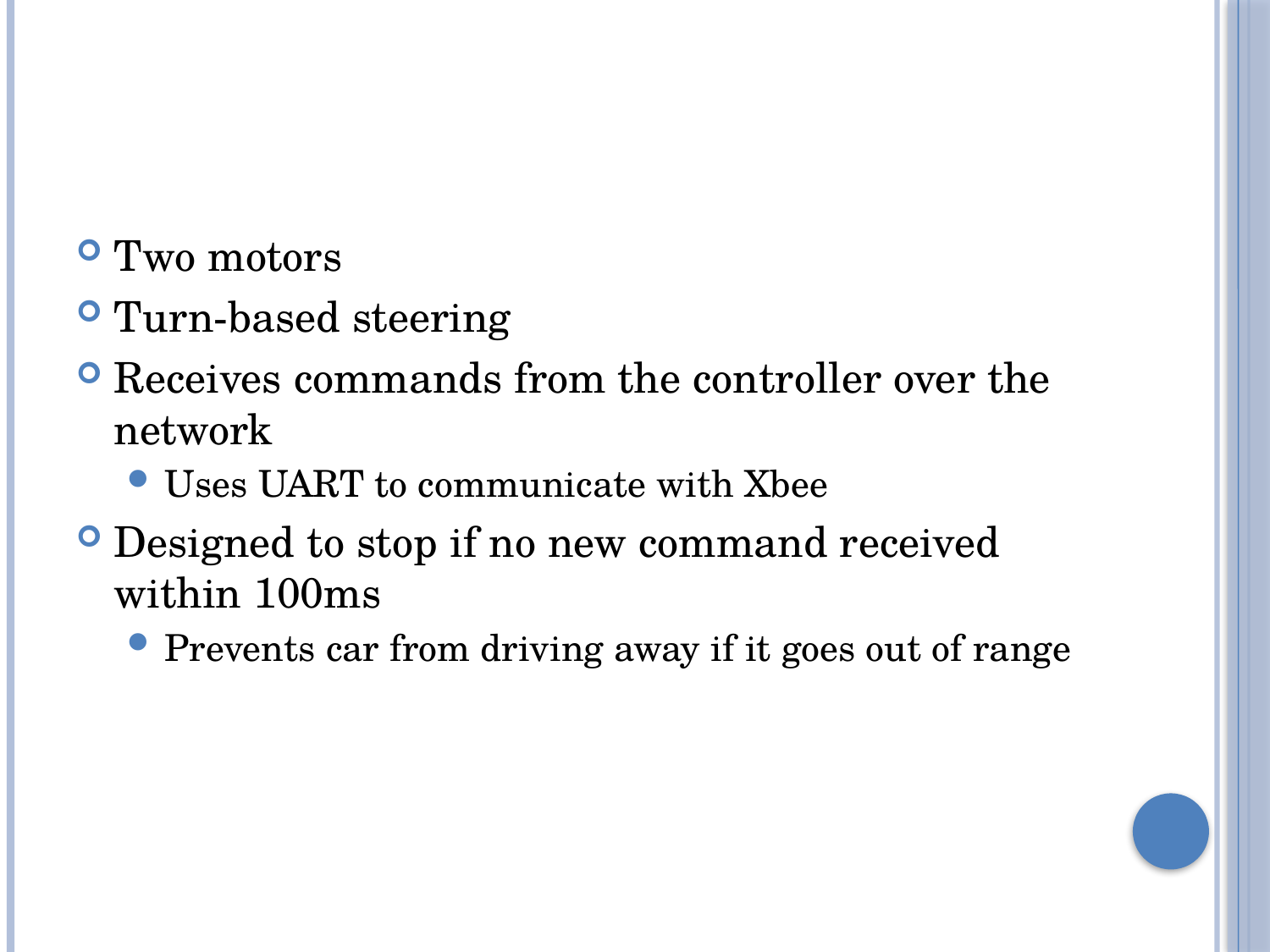

#
Two motors
Turn-based steering
Receives commands from the controller over the network
Uses UART to communicate with Xbee
Designed to stop if no new command received within 100ms
Prevents car from driving away if it goes out of range